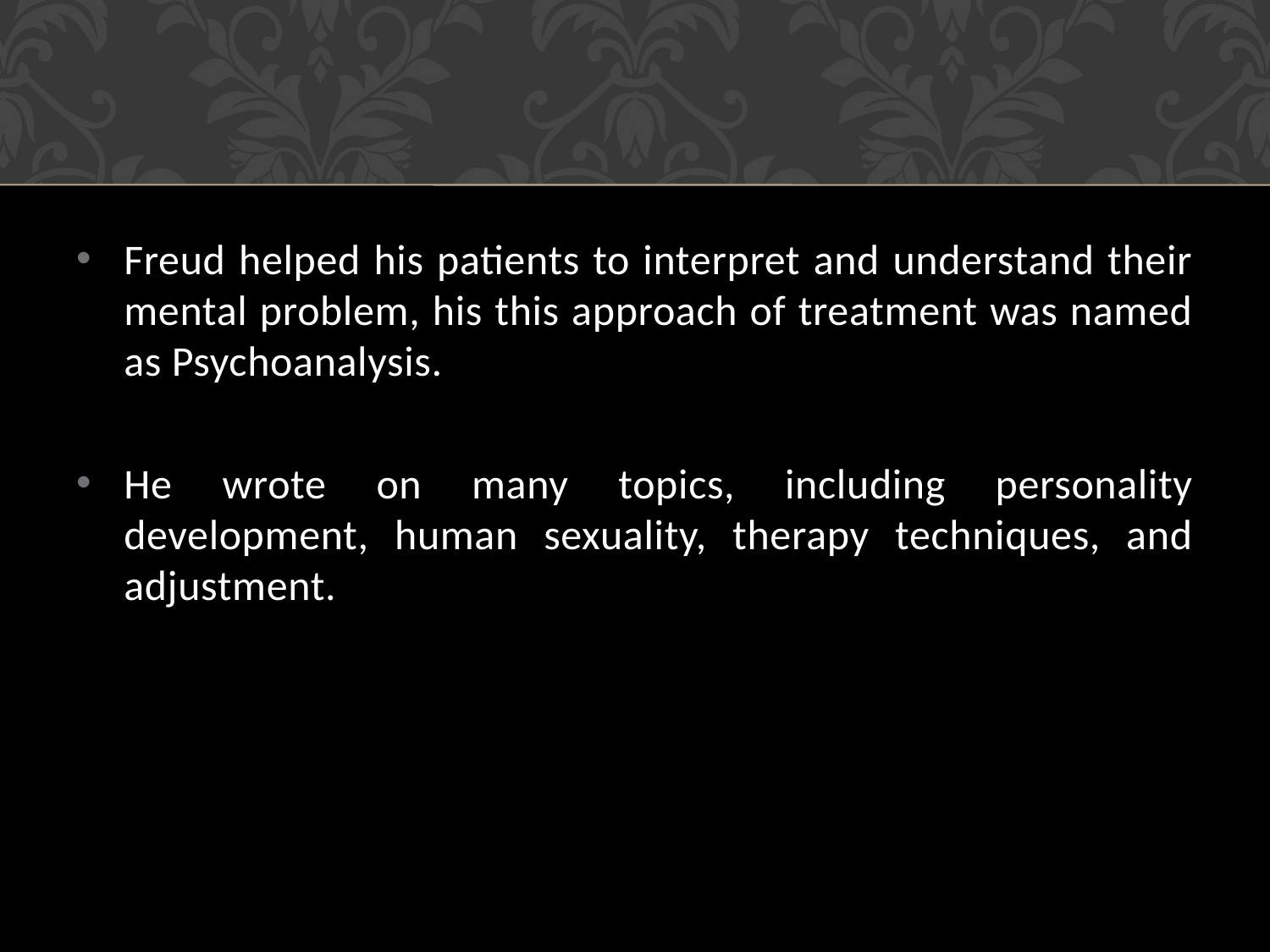

Freud helped his patients to interpret and understand their mental problem, his this approach of treatment was named as Psychoanalysis.

He wrote on many topics, including personality development, human sexuality, therapy techniques, and adjustment.